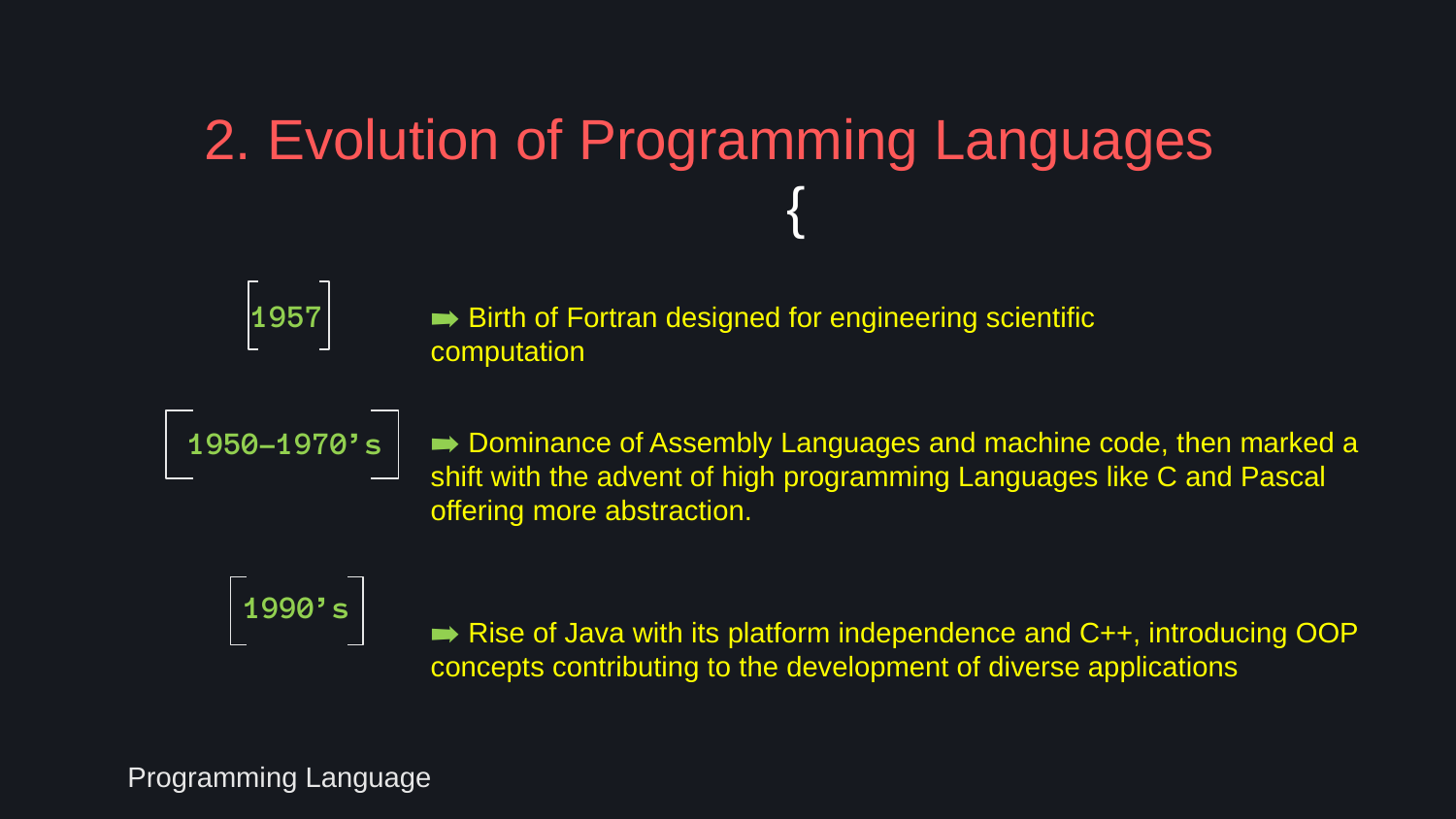

# 2. Evolution of Programming Languages 				{
➡ Birth of Fortran designed for engineering scientific computation

1957

➡ Dominance of Assembly Languages and machine code, then marked a shift with the advent of high programming Languages like C and Pascal offering more abstraction.

1950-1970’s

1990’s

➡ Rise of Java with its platform independence and C++, introducing OOP concepts contributing to the development of diverse applications

Programming Language